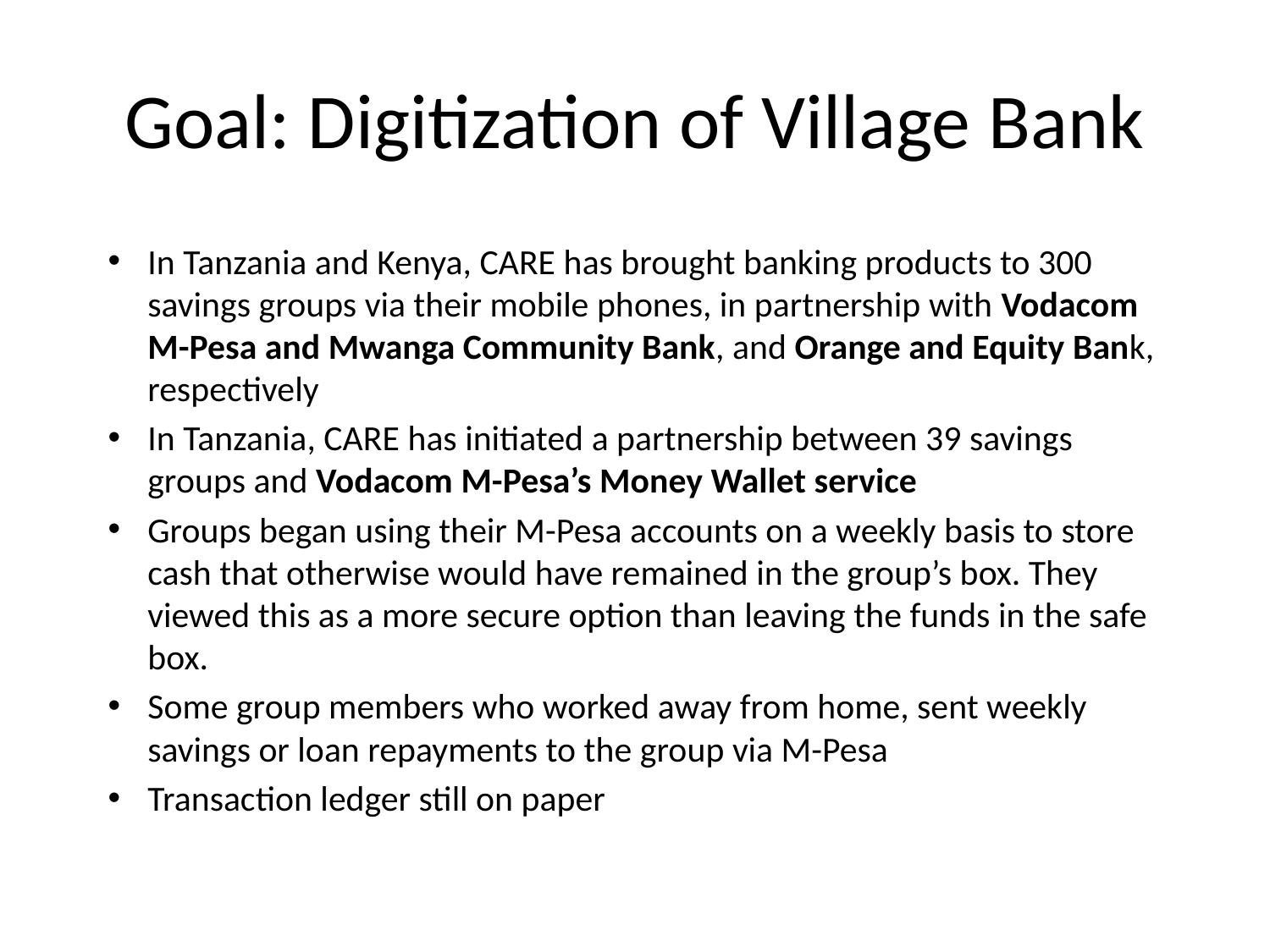

# Goal: Digitization of Village Bank
In Tanzania and Kenya, CARE has brought banking products to 300 savings groups via their mobile phones, in partnership with Vodacom M-Pesa and Mwanga Community Bank, and Orange and Equity Bank, respectively
In Tanzania, CARE has initiated a partnership between 39 savings groups and Vodacom M-Pesa’s Money Wallet service
Groups began using their M-Pesa accounts on a weekly basis to store cash that otherwise would have remained in the group’s box. They viewed this as a more secure option than leaving the funds in the safe box.
Some group members who worked away from home, sent weekly savings or loan repayments to the group via M-Pesa
Transaction ledger still on paper